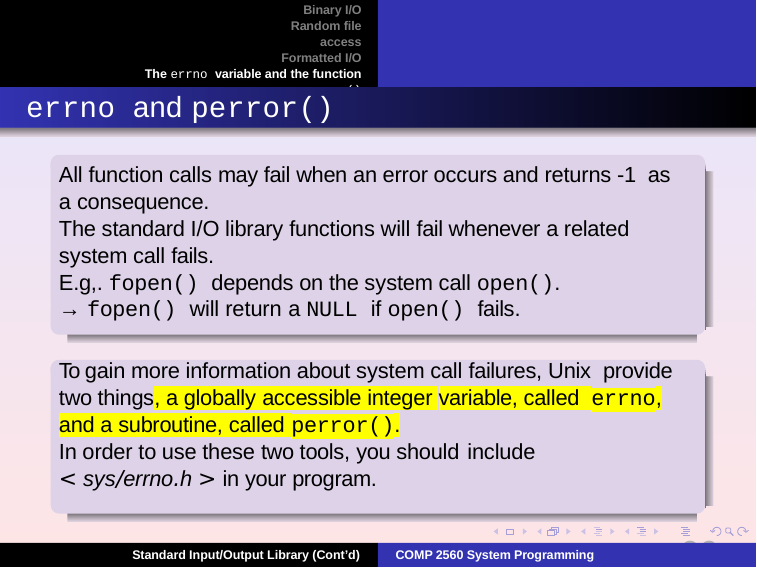

Binary I/O  Random file access
Formatted I/O  The errno variable and the function perror()
Summary

errno and perror()

All function calls may fail when an error occurs and returns -1  as a consequence.
The standard I/O library functions will fail whenever a related  system call fails.
E.g,. fopen() depends on the system call open().
→ fopen() will return a NULL if open() fails.
To gain more information about system call failures, Unix  provide two things, a globally accessible integer variable, called  errno, and a subroutine, called perror().
In order to use these two tools, you should include
< sys/errno.h > in your program.

22

Standard Input/Output Library (Cont’d)
COMP 2560 System Programming